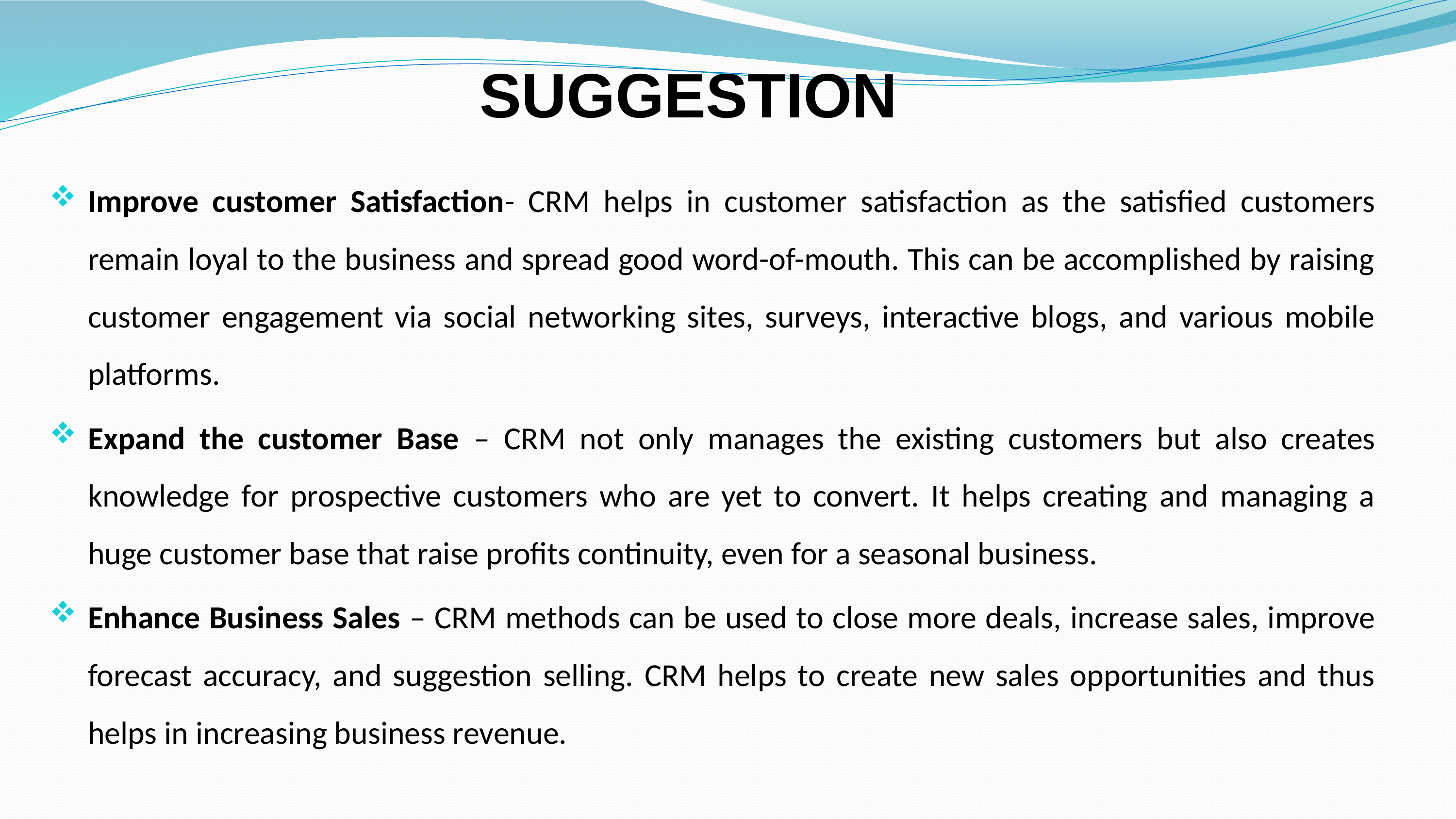

# SUGGESTION
Improve customer Satisfaction- CRM helps in customer satisfaction as the satisfied customers remain loyal to the business and spread good word-of-mouth. This can be accomplished by raising customer engagement via social networking sites, surveys, interactive blogs, and various mobile platforms.
Expand the customer Base – CRM not only manages the existing customers but also creates knowledge for prospective customers who are yet to convert. It helps creating and managing a huge customer base that raise profits continuity, even for a seasonal business.
Enhance Business Sales – CRM methods can be used to close more deals, increase sales, improve forecast accuracy, and suggestion selling. CRM helps to create new sales opportunities and thus helps in increasing business revenue.